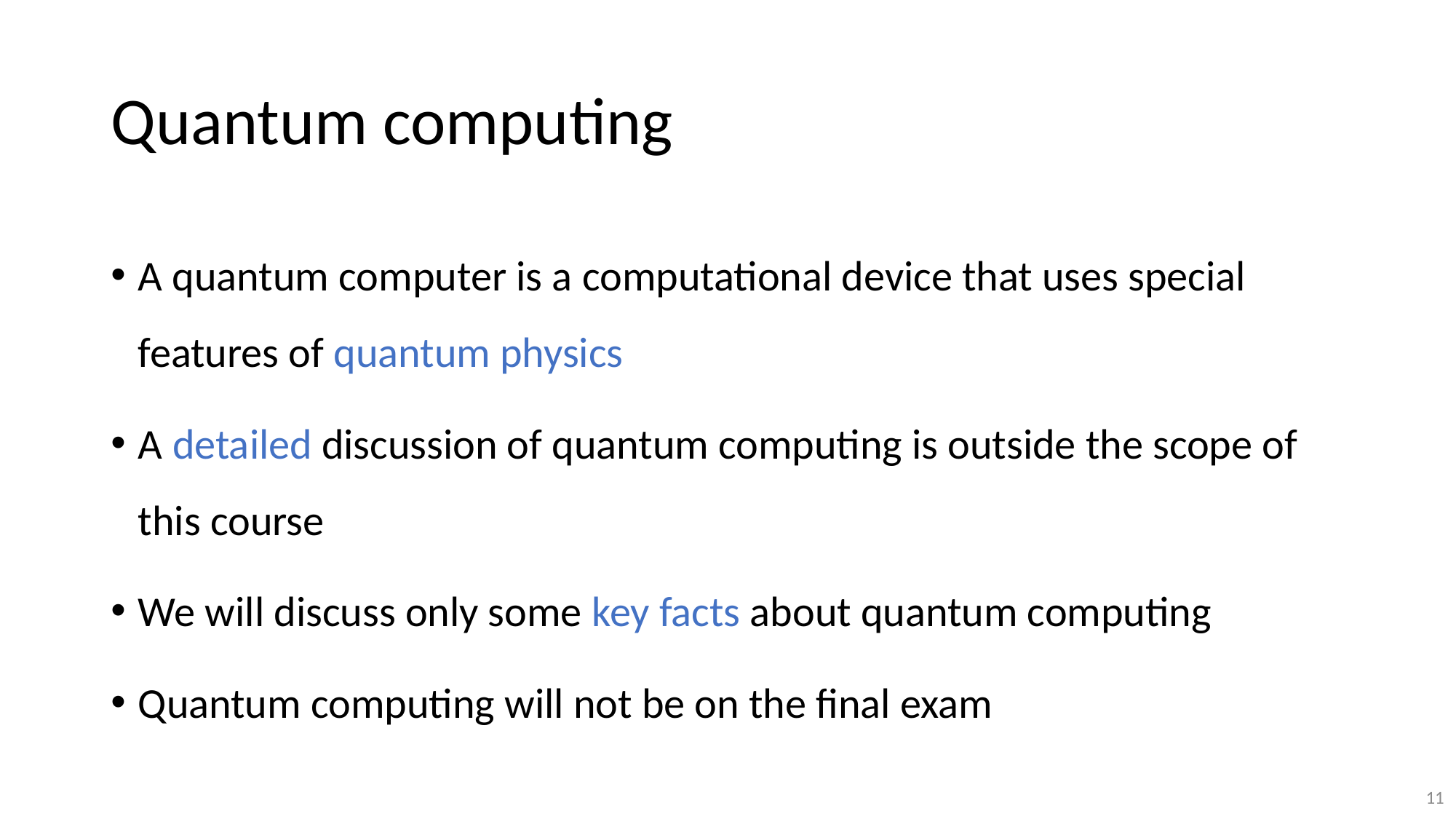

# Quantum computing
A quantum computer is a computational device that uses special features of quantum physics
A detailed discussion of quantum computing is outside the scope of this course
We will discuss only some key facts about quantum computing
Quantum computing will not be on the final exam
11